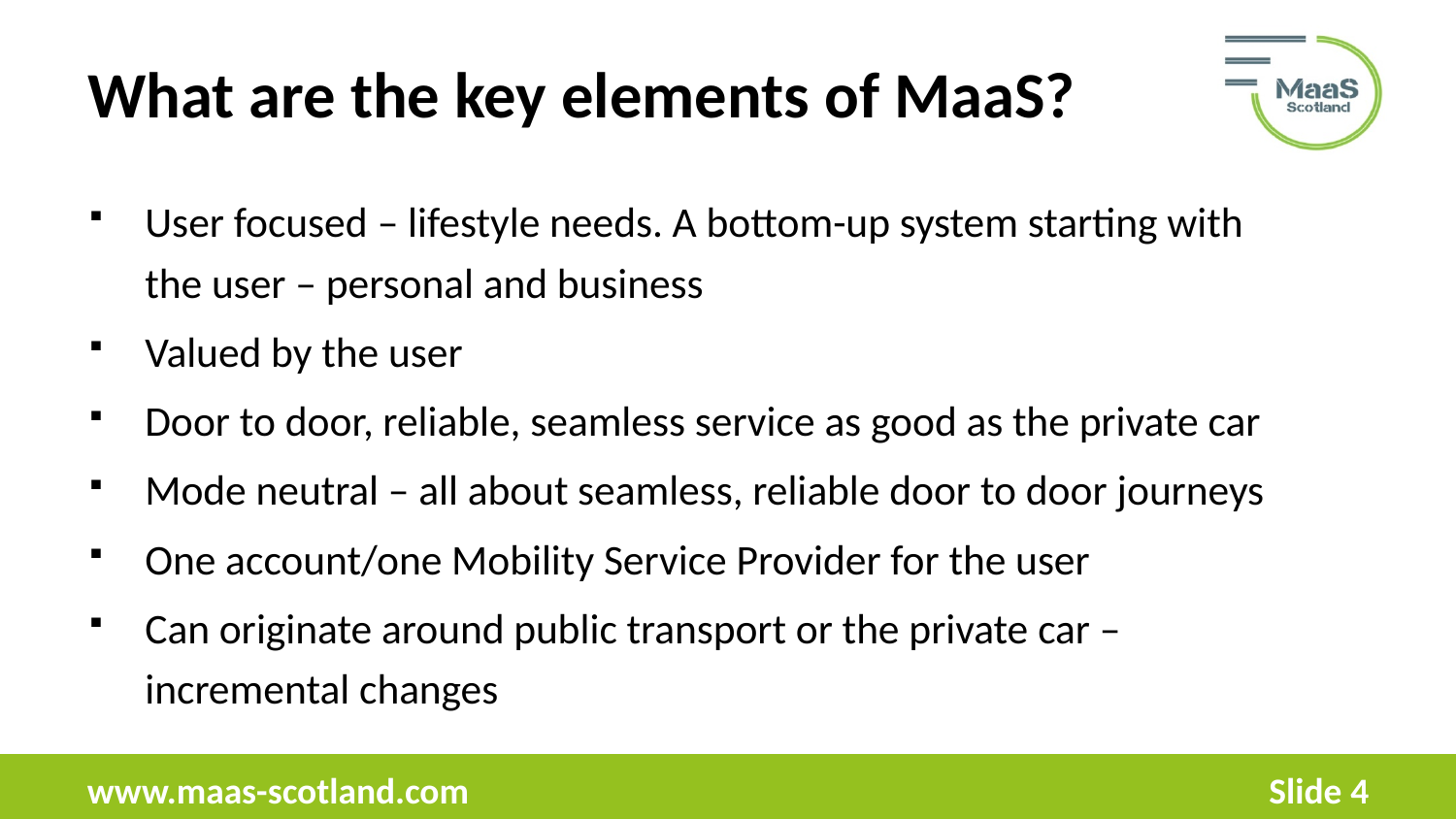

# What are the key elements of MaaS?
User focused – lifestyle needs. A bottom-up system starting with the user – personal and business
Valued by the user
Door to door, reliable, seamless service as good as the private car
Mode neutral – all about seamless, reliable door to door journeys
One account/one Mobility Service Provider for the user
Can originate around public transport or the private car – incremental changes

www.maas-scotland.com
Slide 4